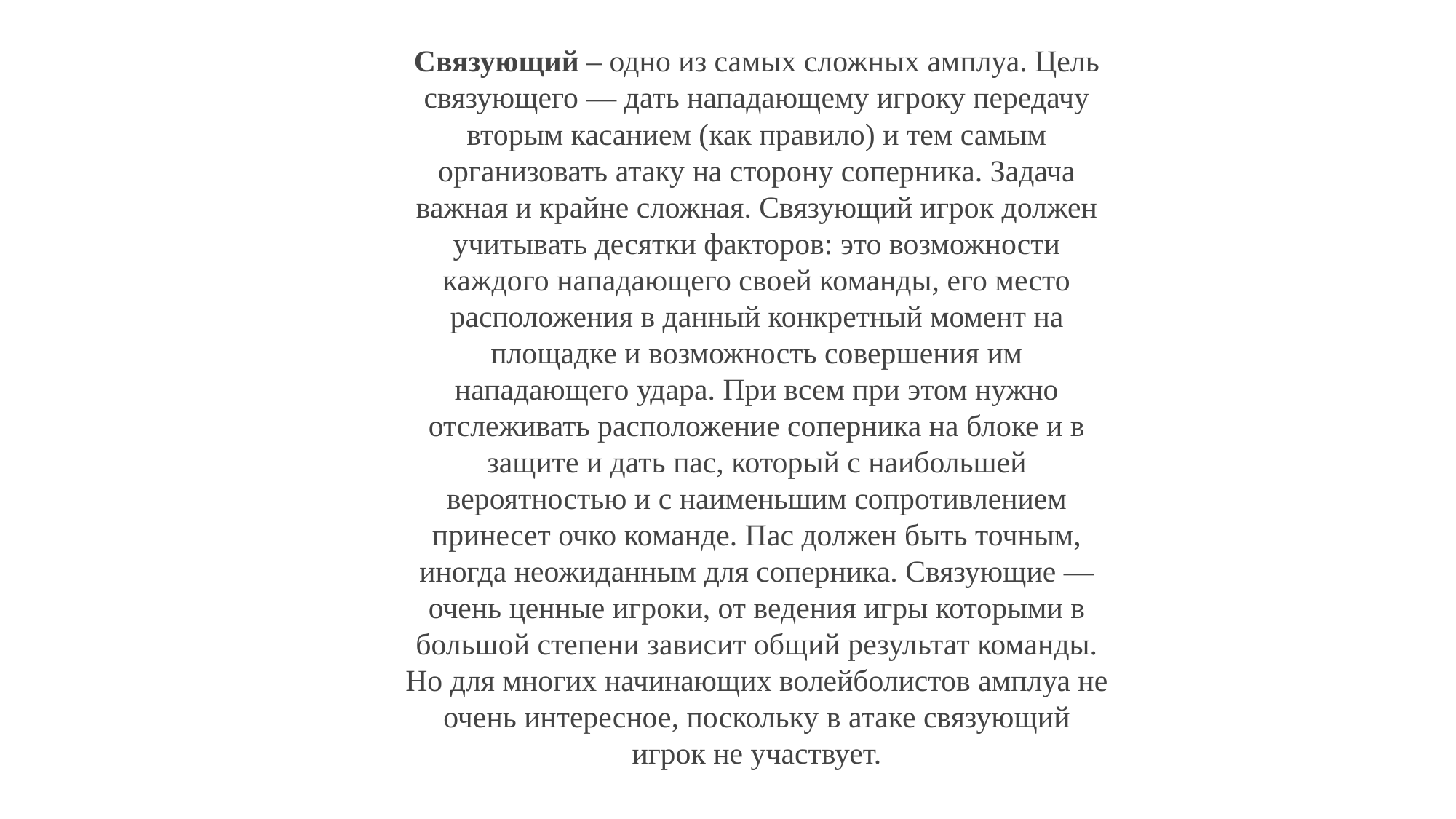

Связующий – одно из самых сложных амплуа. Цель связующего — дать нападающему игроку передачу вторым касанием (как правило) и тем самым организовать атаку на сторону соперника. Задача важная и крайне сложная. Связующий игрок должен учитывать десятки факторов: это возможности каждого нападающего своей команды, его место расположения в данный конкретный момент на площадке и возможность совершения им нападающего удара. При всем при этом нужно отслеживать расположение соперника на блоке и в защите и дать пас, который с наибольшей вероятностью и с наименьшим сопротивлением принесет очко команде. Пас должен быть точным, иногда неожиданным для соперника. Связующие — очень ценные игроки, от ведения игры которыми в большой степени зависит общий результат команды. Но для многих начинающих волейболистов амплуа не очень интересное, поскольку в атаке связующий игрок не участвует.